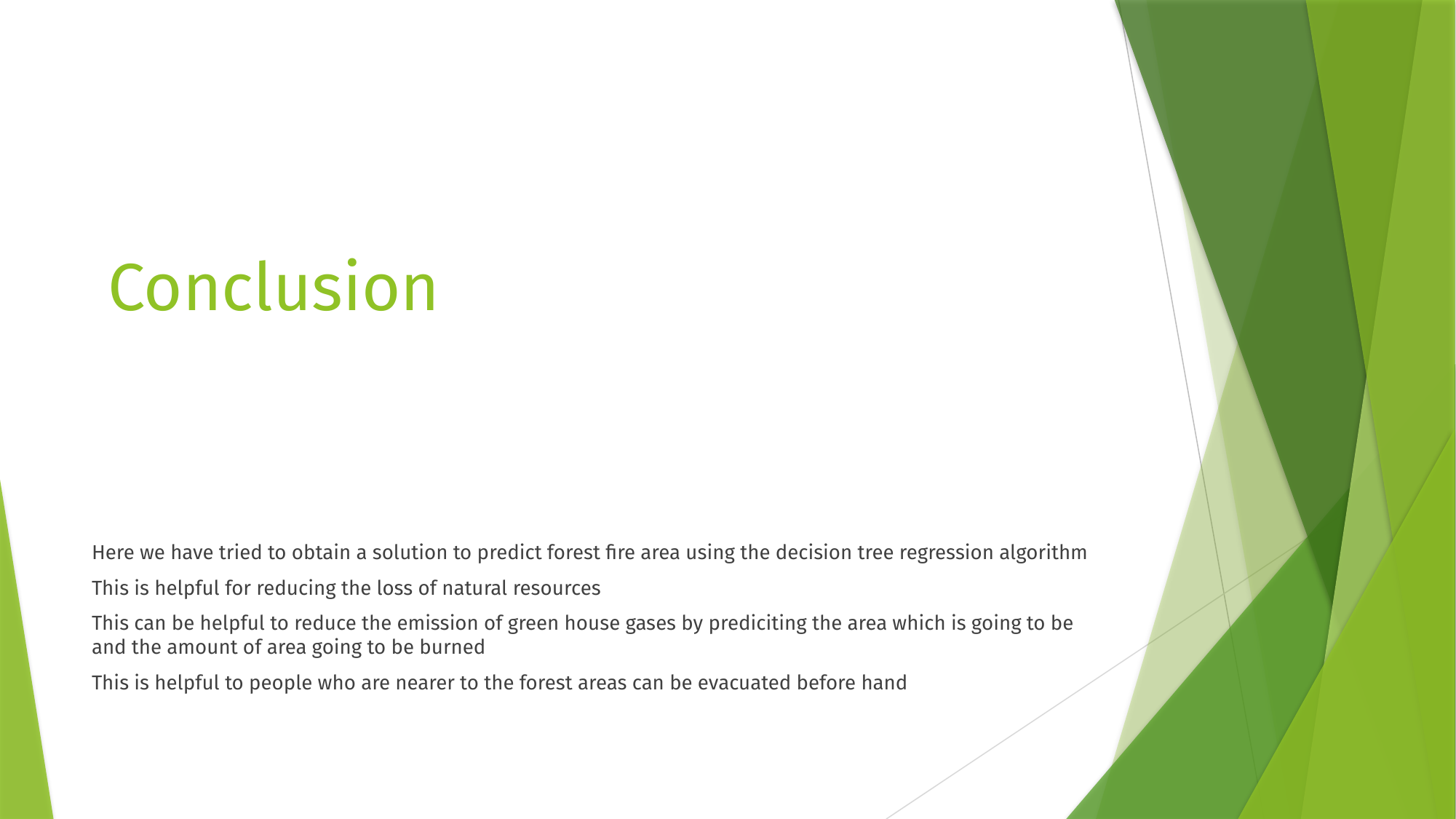

# Conclusion
Here we have tried to obtain a solution to predict forest fire area using the decision tree regression algorithm
This is helpful for reducing the loss of natural resources
This can be helpful to reduce the emission of green house gases by prediciting the area which is going to be and the amount of area going to be burned
This is helpful to people who are nearer to the forest areas can be evacuated before hand